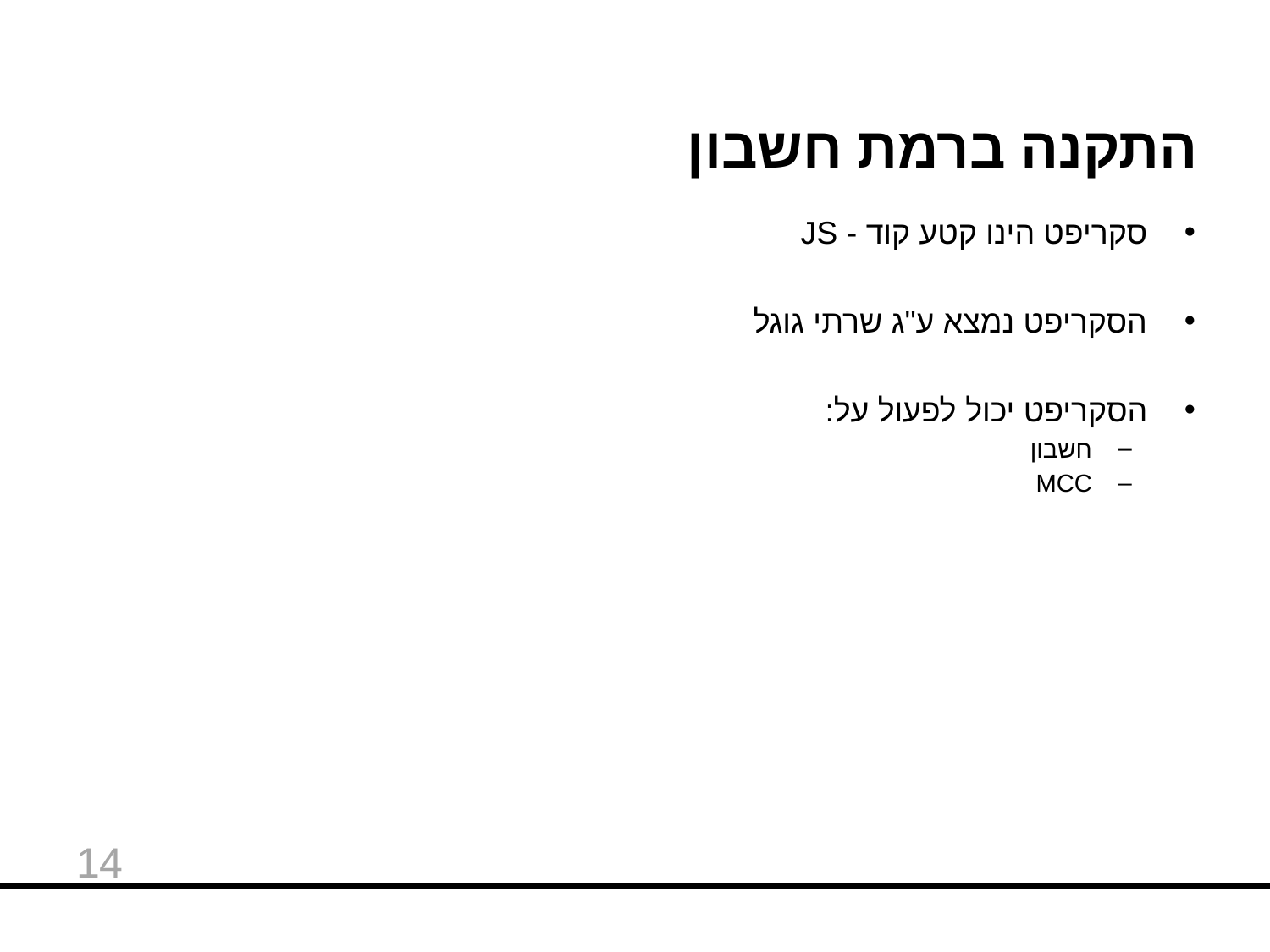

התקנה ברמת חשבון
סקריפט הינו קטע קוד - JS

הסקריפט נמצא ע"ג שרתי גוגל

הסקריפט יכול לפעול על:
חשבון
MCC

14